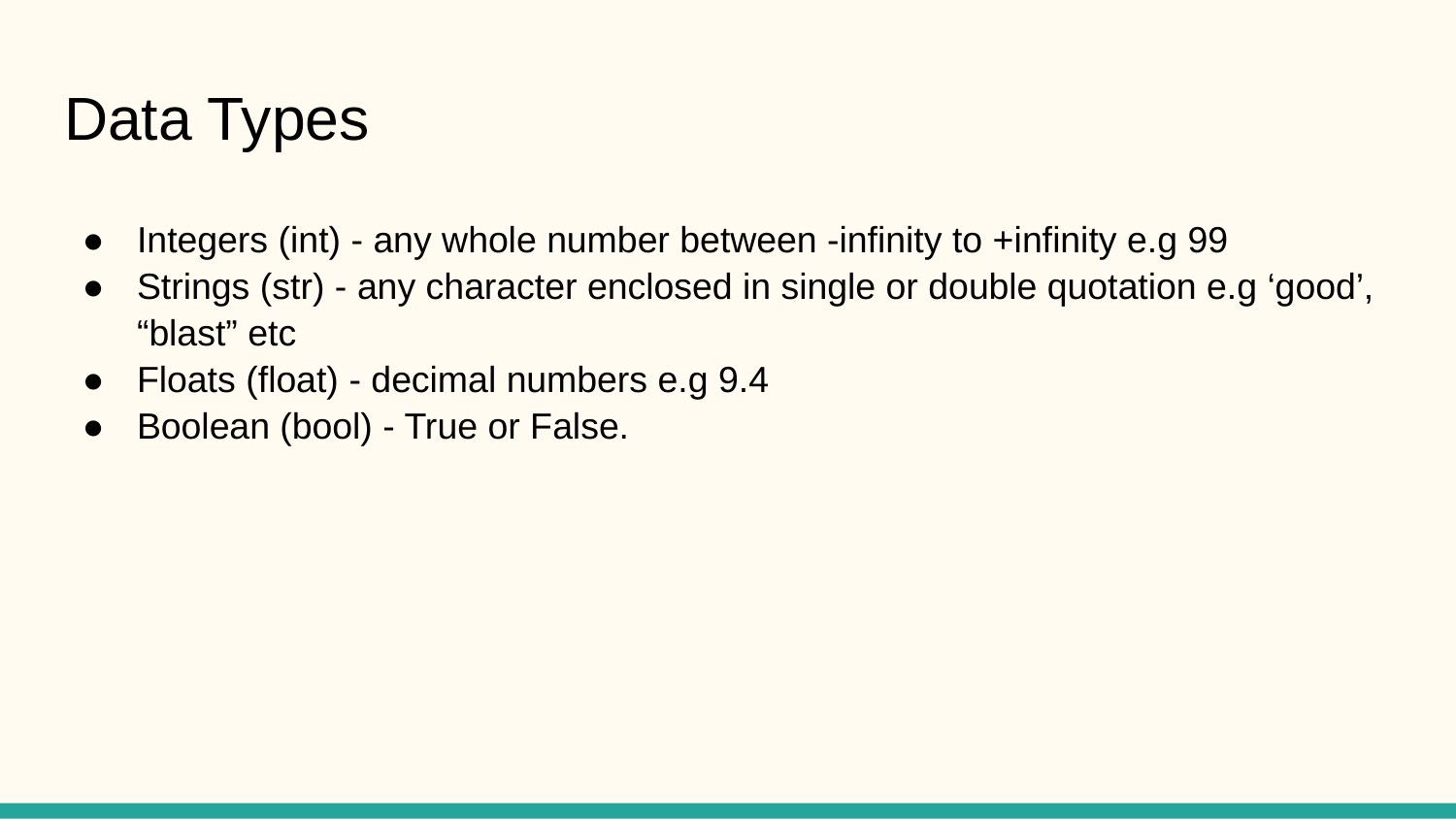

# Data Types
Integers (int) - any whole number between -infinity to +infinity e.g 99
Strings (str) - any character enclosed in single or double quotation e.g ‘good’, “blast” etc
Floats (float) - decimal numbers e.g 9.4
Boolean (bool) - True or False.